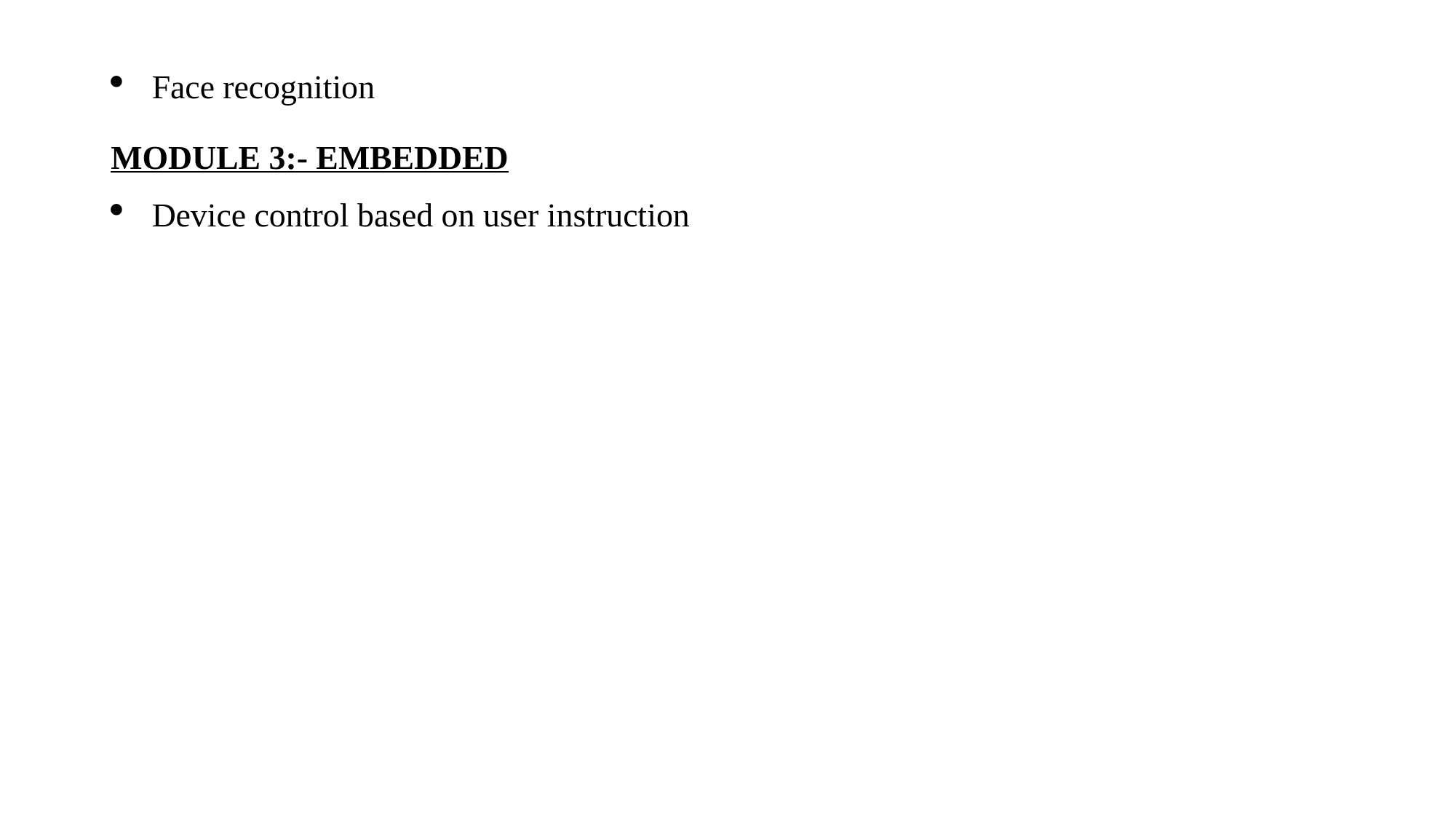

Face recognition
MODULE 3:- EMBEDDED
Device control based on user instruction